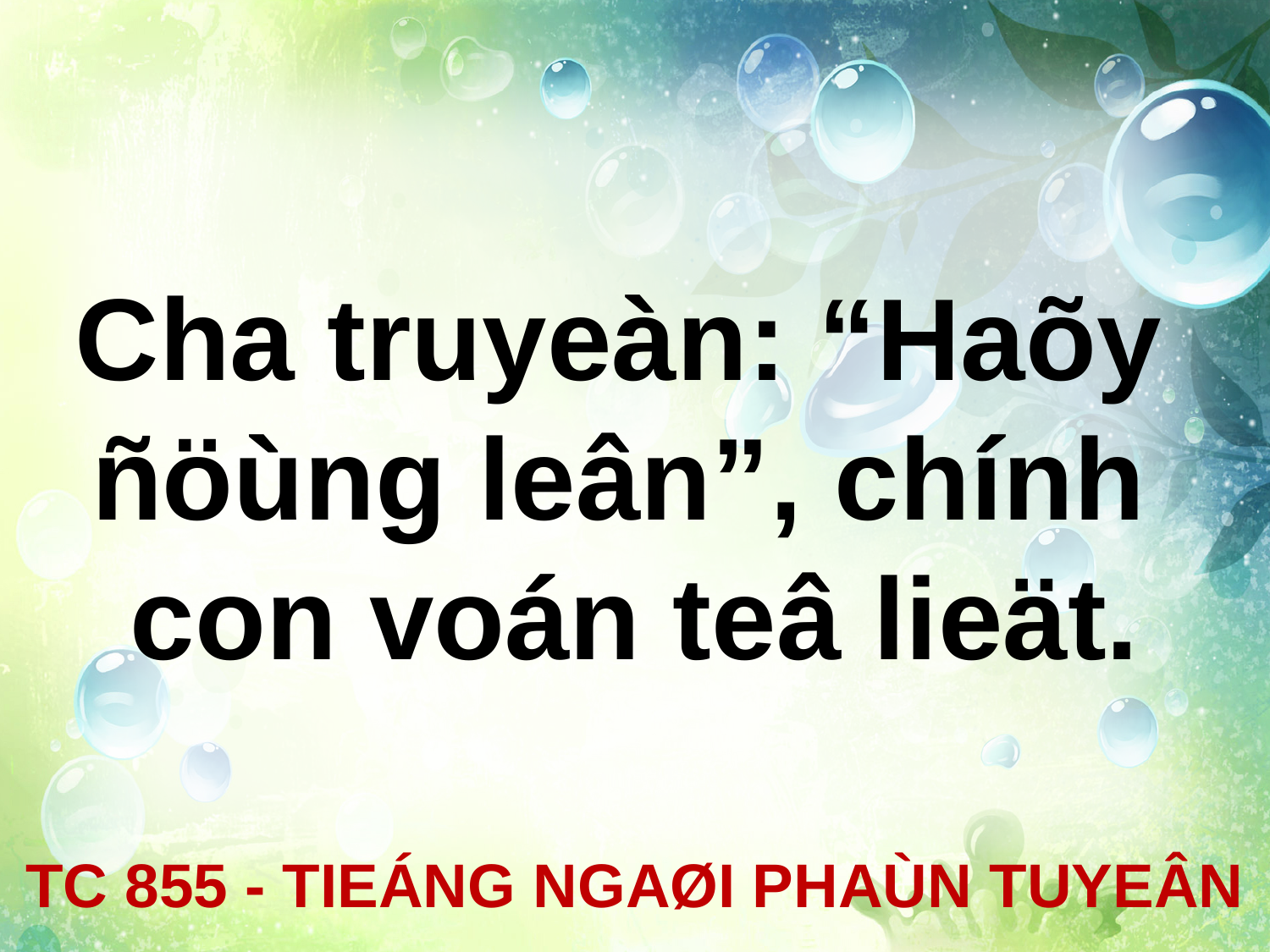

Cha truyeàn: “Haõy
ñöùng leân”, chính
con voán teâ lieät.
TC 855 - TIEÁNG NGAØI PHAÙN TUYEÂN